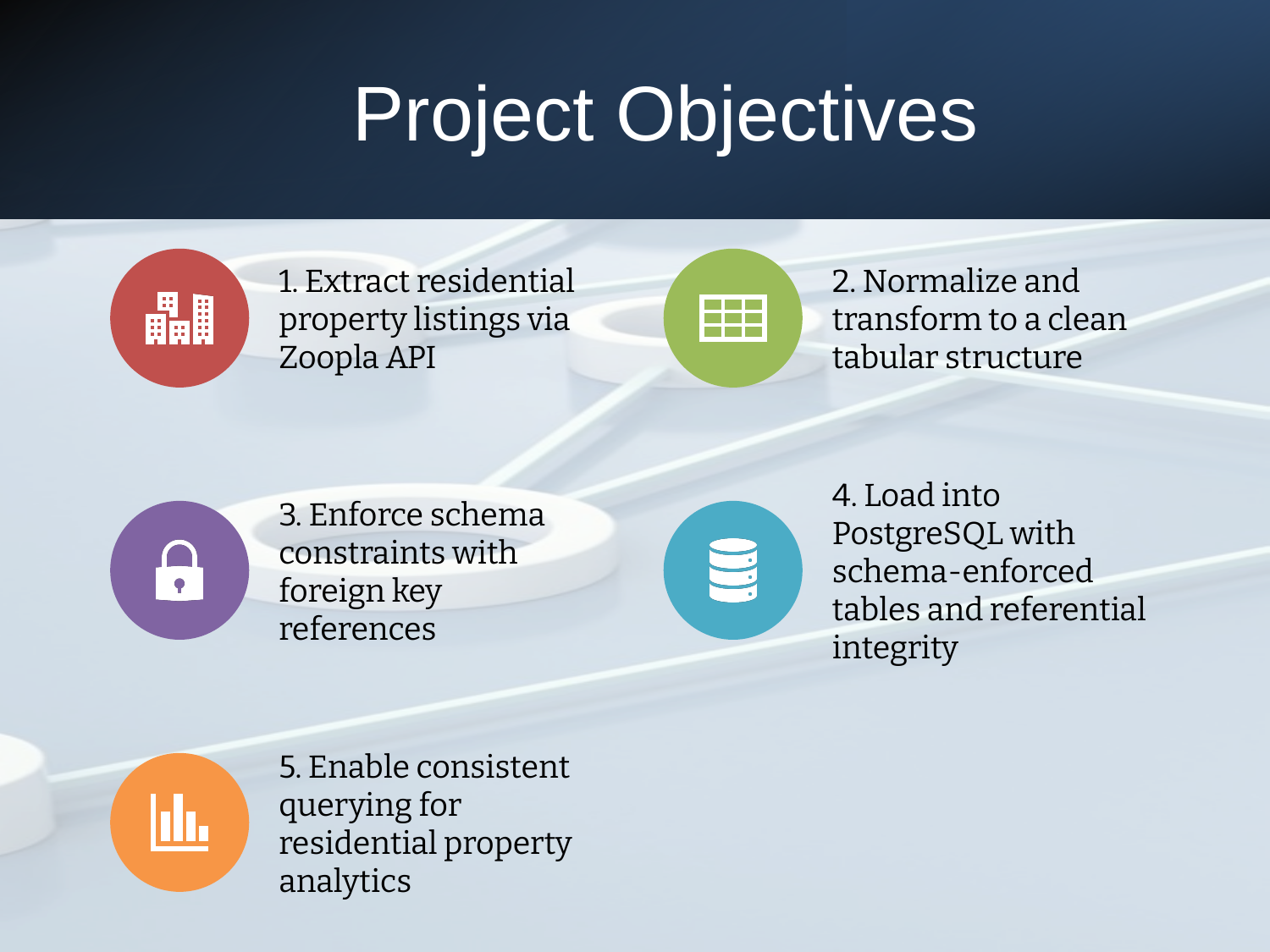

# Project Objectives
1. Extract residential property listings via Zoopla API
2. Normalize and transform to a clean tabular structure
3. Enforce schema constraints with foreign key references
4. Load into PostgreSQL with schema-enforced tables and referential integrity
5. Enable consistent querying for residential property analytics